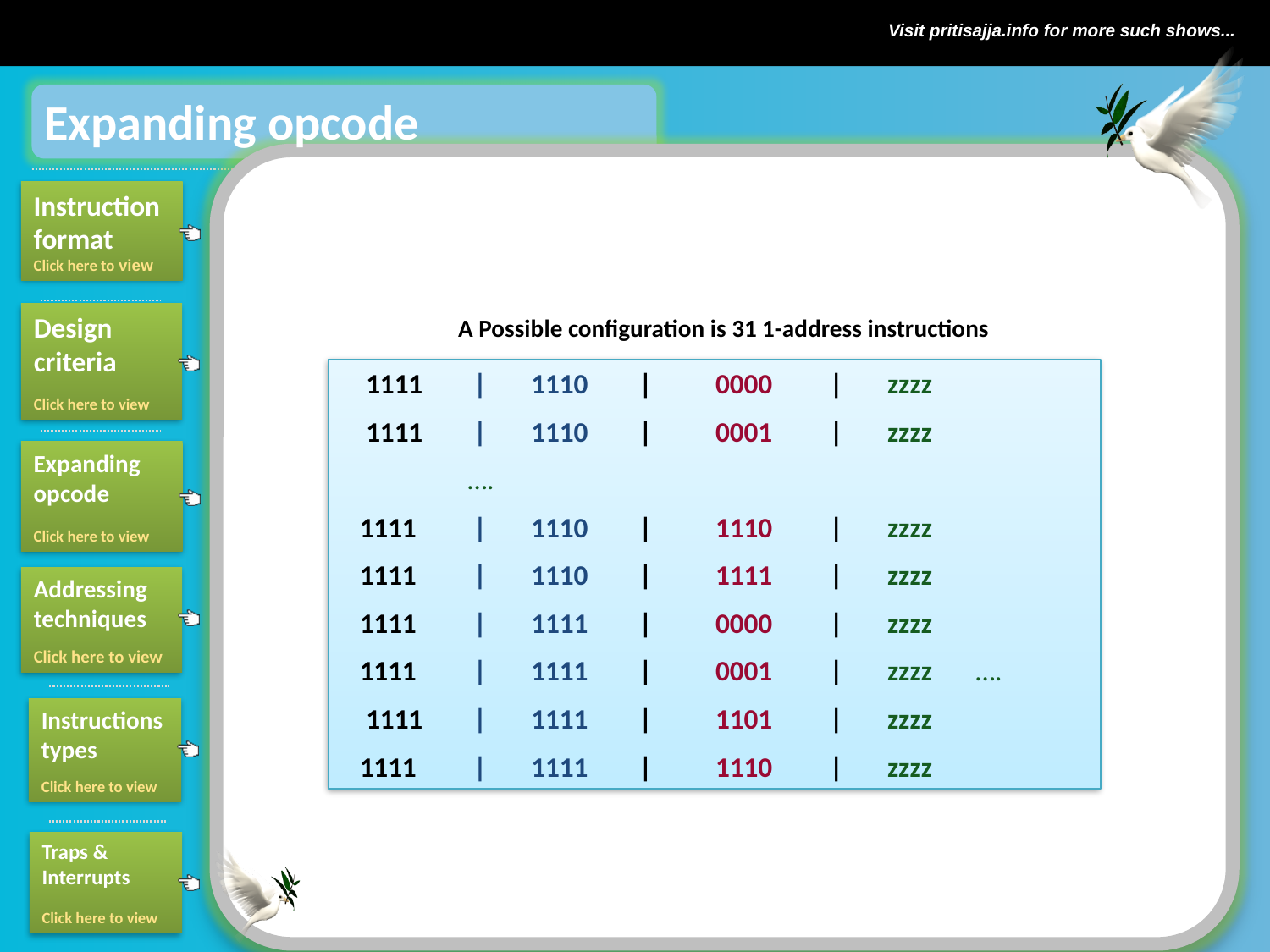

Expanding opcode

A Possible configuration is 31 1-address instructions
    1111        |       1110        |          0000         |       zzzz
    1111        |       1110        |          0001         |       zzzz
	….
   1111         |       1110        |          1110         |       zzzz
   1111         |       1110        |          1111         |       zzzz
   1111         |       1111        |          0000         |       zzzz
   1111         |       1111        |          0001         |       zzzz 	….
    1111        |       1111        |          1101         |       zzzz
   1111         |       1111        |          1110         |       zzzz